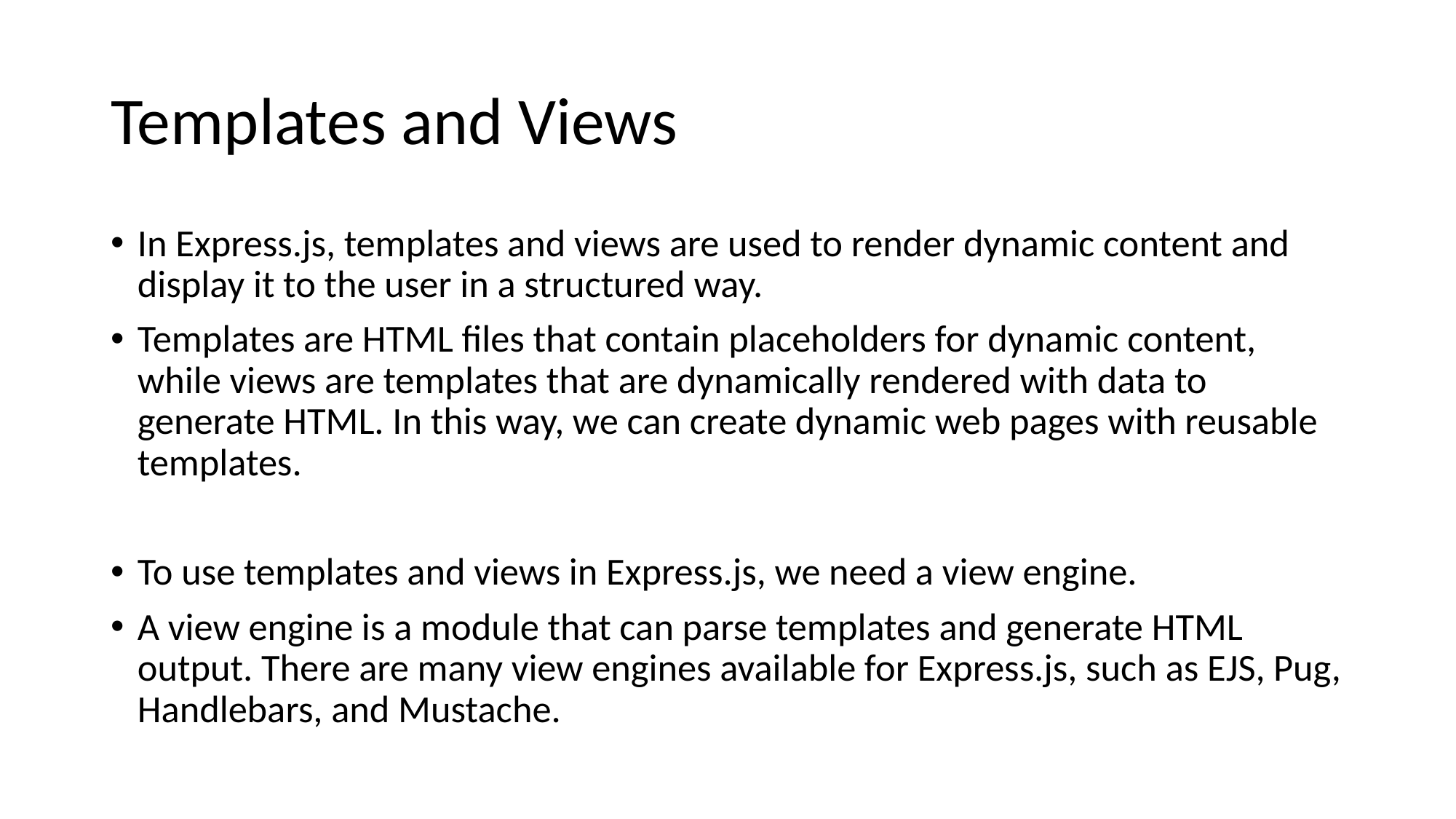

# Templates and Views
In Express.js, templates and views are used to render dynamic content and display it to the user in a structured way.
Templates are HTML files that contain placeholders for dynamic content, while views are templates that are dynamically rendered with data to generate HTML. In this way, we can create dynamic web pages with reusable templates.

To use templates and views in Express.js, we need a view engine.
A view engine is a module that can parse templates and generate HTML output. There are many view engines available for Express.js, such as EJS, Pug, Handlebars, and Mustache.